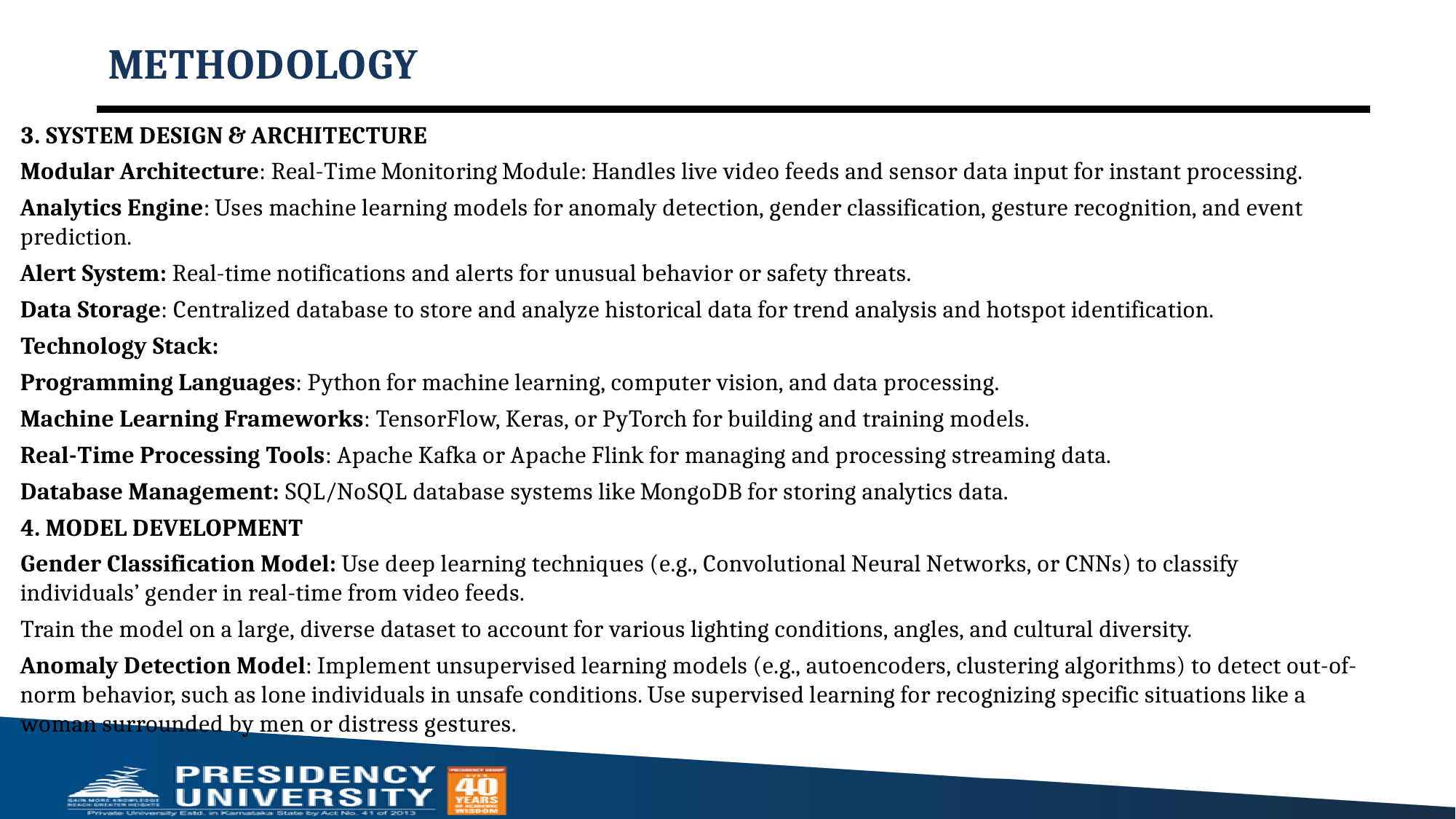

# METHODOLOGY
3. SYSTEM DESIGN & ARCHITECTURE
Modular Architecture: Real-Time Monitoring Module: Handles live video feeds and sensor data input for instant processing.
Analytics Engine: Uses machine learning models for anomaly detection, gender classification, gesture recognition, and event prediction.
Alert System: Real-time notifications and alerts for unusual behavior or safety threats.
Data Storage: Centralized database to store and analyze historical data for trend analysis and hotspot identification.
Technology Stack:
Programming Languages: Python for machine learning, computer vision, and data processing.
Machine Learning Frameworks: TensorFlow, Keras, or PyTorch for building and training models.
Real-Time Processing Tools: Apache Kafka or Apache Flink for managing and processing streaming data.
Database Management: SQL/NoSQL database systems like MongoDB for storing analytics data.
4. MODEL DEVELOPMENT
Gender Classification Model: Use deep learning techniques (e.g., Convolutional Neural Networks, or CNNs) to classify individuals’ gender in real-time from video feeds.
Train the model on a large, diverse dataset to account for various lighting conditions, angles, and cultural diversity.
Anomaly Detection Model: Implement unsupervised learning models (e.g., autoencoders, clustering algorithms) to detect out-of-norm behavior, such as lone individuals in unsafe conditions. Use supervised learning for recognizing specific situations like a woman surrounded by men or distress gestures.